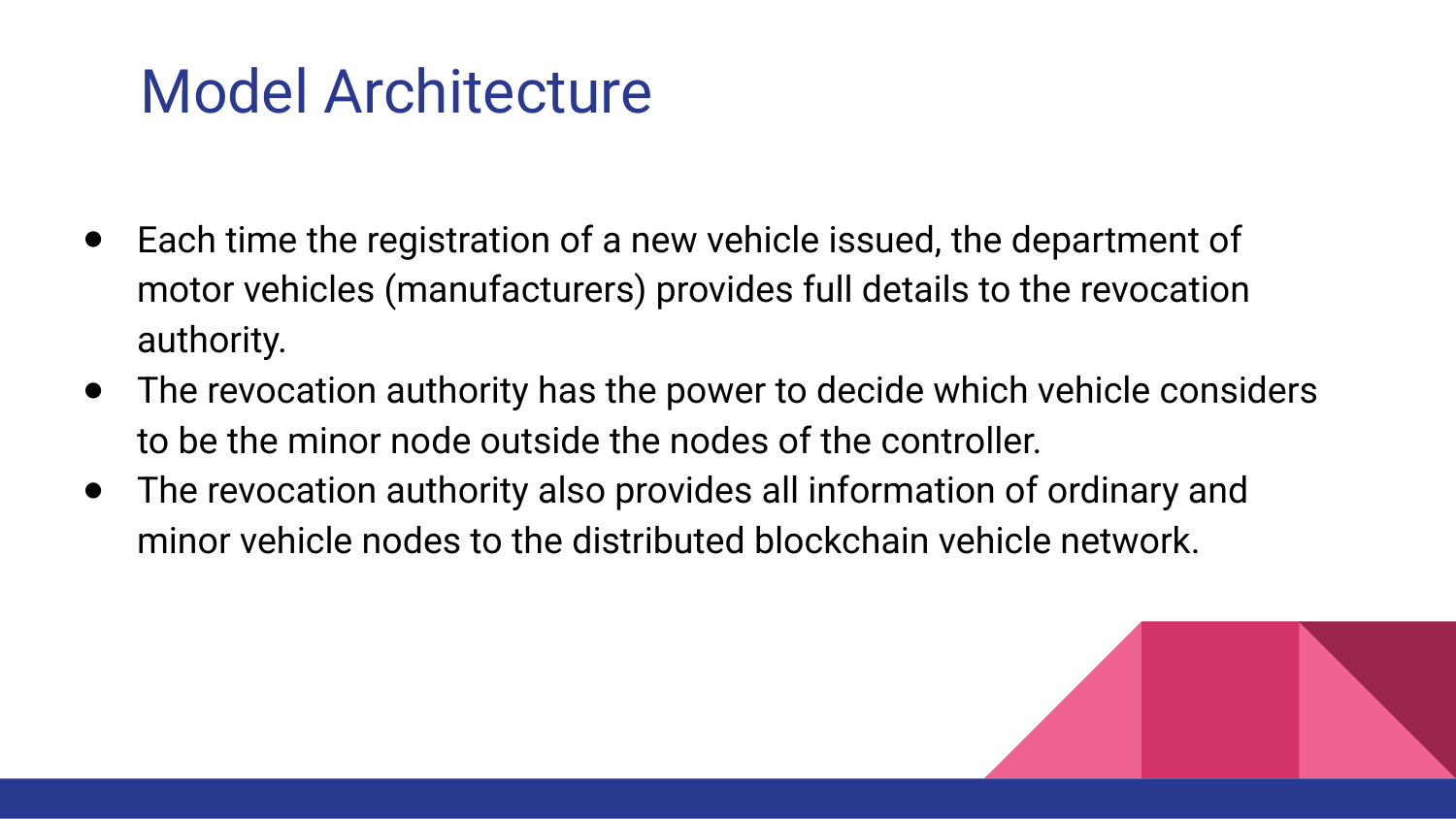

# Model Architecture
Each time the registration of a new vehicle issued, the department of motor vehicles (manufacturers) provides full details to the revocation authority.
The revocation authority has the power to decide which vehicle considers to be the minor node outside the nodes of the controller.
The revocation authority also provides all information of ordinary and minor vehicle nodes to the distributed blockchain vehicle network.